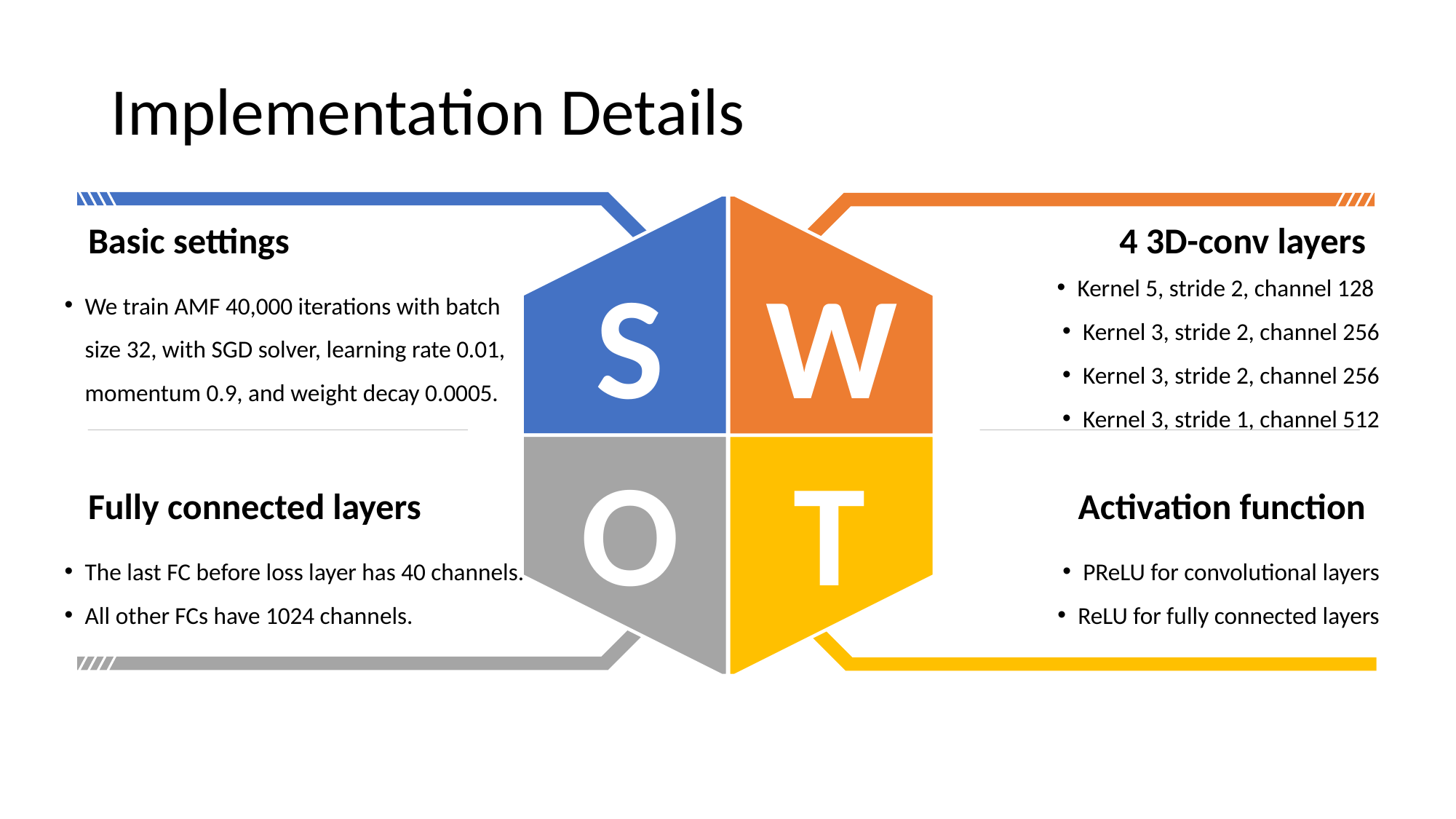

# Implementation Details

S
W

O
T
4 3D-conv layers
Kernel 5, stride 2, channel 128
Kernel 3, stride 2, channel 256
Kernel 3, stride 2, channel 256
Kernel 3, stride 1, channel 512
Basic settings
We train AMF 40,000 iterations with batch size 32, with SGD solver, learning rate 0.01, momentum 0.9, and weight decay 0.0005.
Fully connected layers
The last FC before loss layer has 40 channels.
All other FCs have 1024 channels.
Activation function
PReLU for convolutional layers
ReLU for fully connected layers